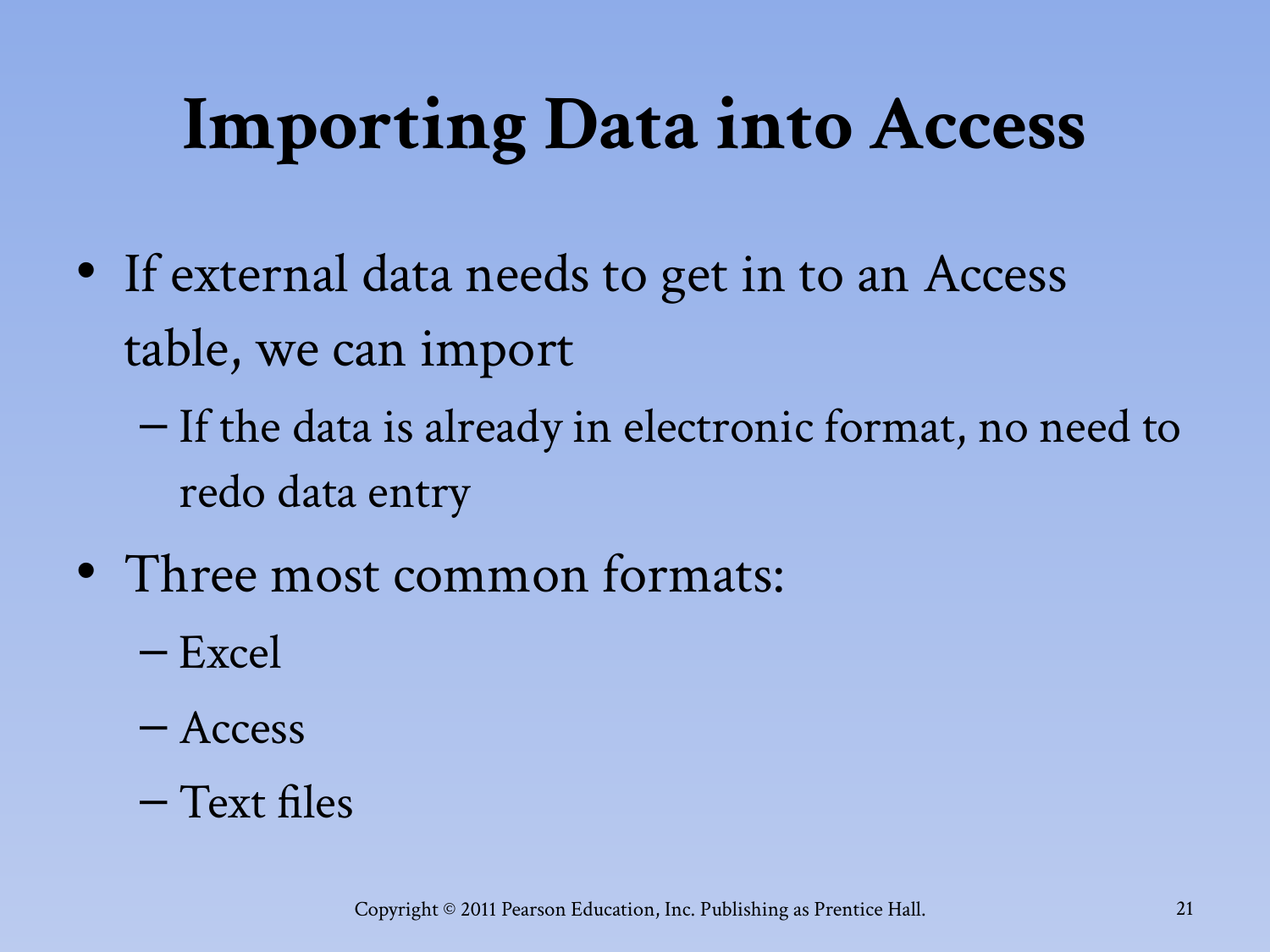

# Importing Data into Access
If external data needs to get in to an Access table, we can import
If the data is already in electronic format, no need to redo data entry
Three most common formats:
Excel
Access
Text files

Copyright © 2011 Pearson Education, Inc. Publishing as Prentice Hall.

21